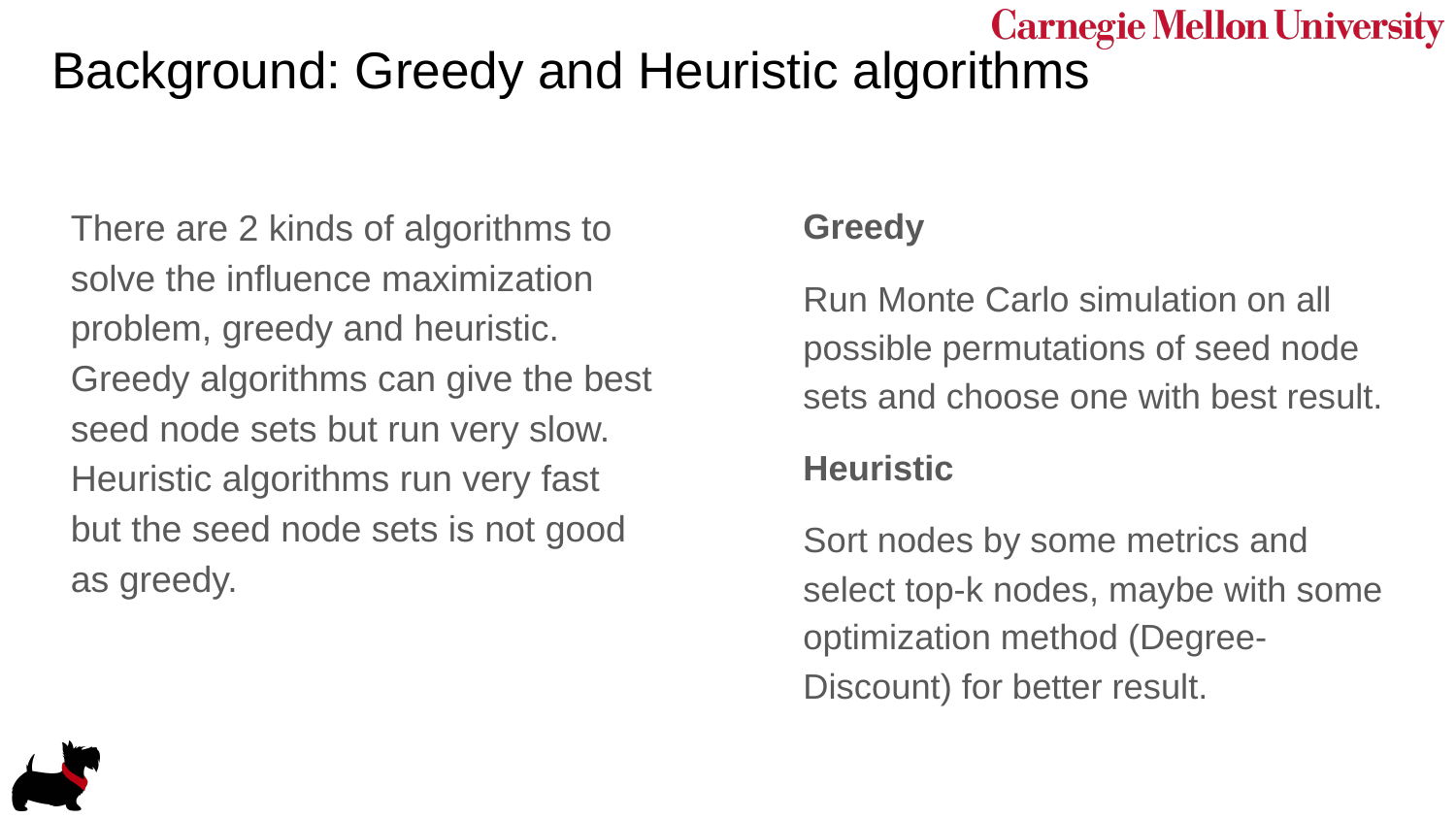

# Background: Greedy and Heuristic algorithms
There are 2 kinds of algorithms to solve the influence maximization problem, greedy and heuristic. Greedy algorithms can give the best seed node sets but run very slow. Heuristic algorithms run very fast but the seed node sets is not good as greedy.
Greedy
Run Monte Carlo simulation on all possible permutations of seed node sets and choose one with best result.
Heuristic
Sort nodes by some metrics and select top-k nodes, maybe with some optimization method (Degree-Discount) for better result.